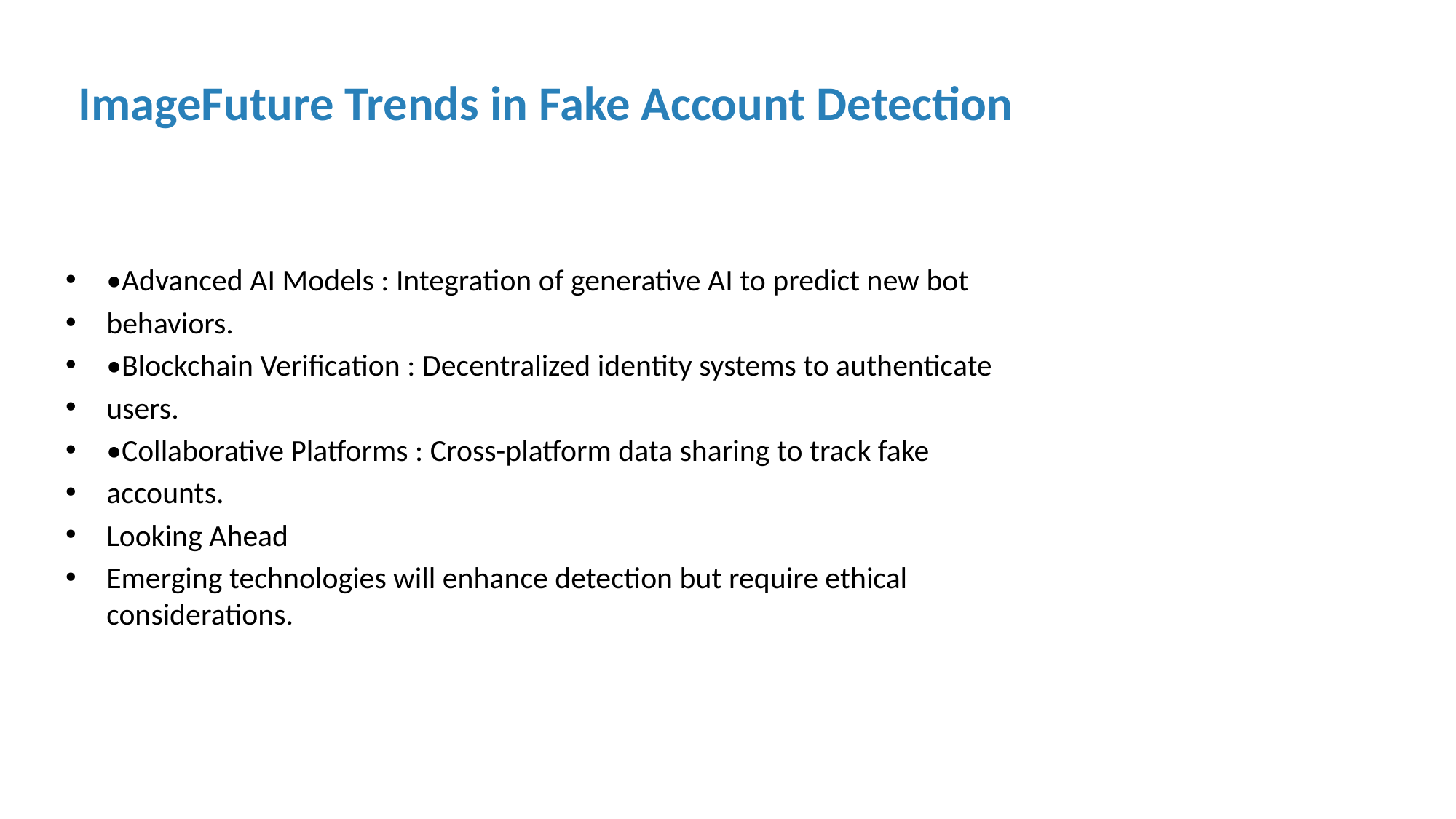

# ImageFuture Trends in Fake Account Detection

•Advanced AI Models : Integration of generative AI to predict new bot
behaviors.
•Blockchain Veriﬁcation : Decentralized identity systems to authenticate
users.
•Collaborative Platforms : Cross-platform data sharing to track fake
accounts.
Looking Ahead
Emerging technologies will enhance detection but require ethical considerations.